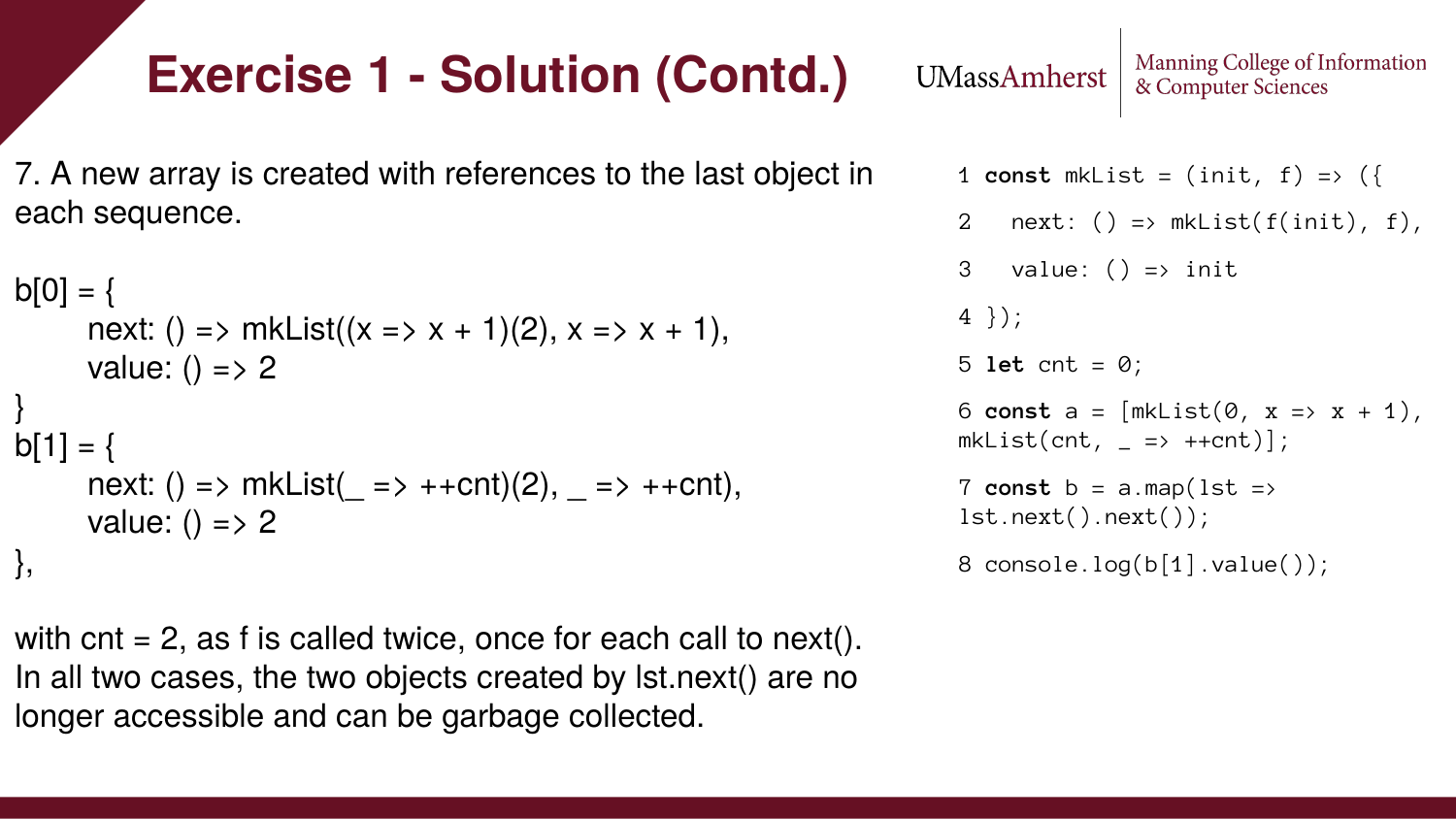

# Exercise 1 - Solution (Contd.)
7. A new array is created with references to the last object in each sequence.

b[0] = {
next: () => mkList((x => x + 1)(2), x => x + 1),
value: () => 2
}
b[1] = {
next: () => mkList(_ => ++cnt)(2), _ => ++cnt),
value: () => 2
},

with cnt = 2, as f is called twice, once for each call to next().
In all two cases, the two objects created by lst.next() are no longer accessible and can be garbage collected.
1 const mkList = (init, f) => ({
2   next: () => mkList(f(init), f),
3   value: () => init
4 });
5 let cnt = 0;
6 const a = [mkList(0, x => x + 1), mkList(cnt, _ => ++cnt)];
7 const b = a.map(lst => lst.next().next());
8 console.log(b[1].value());